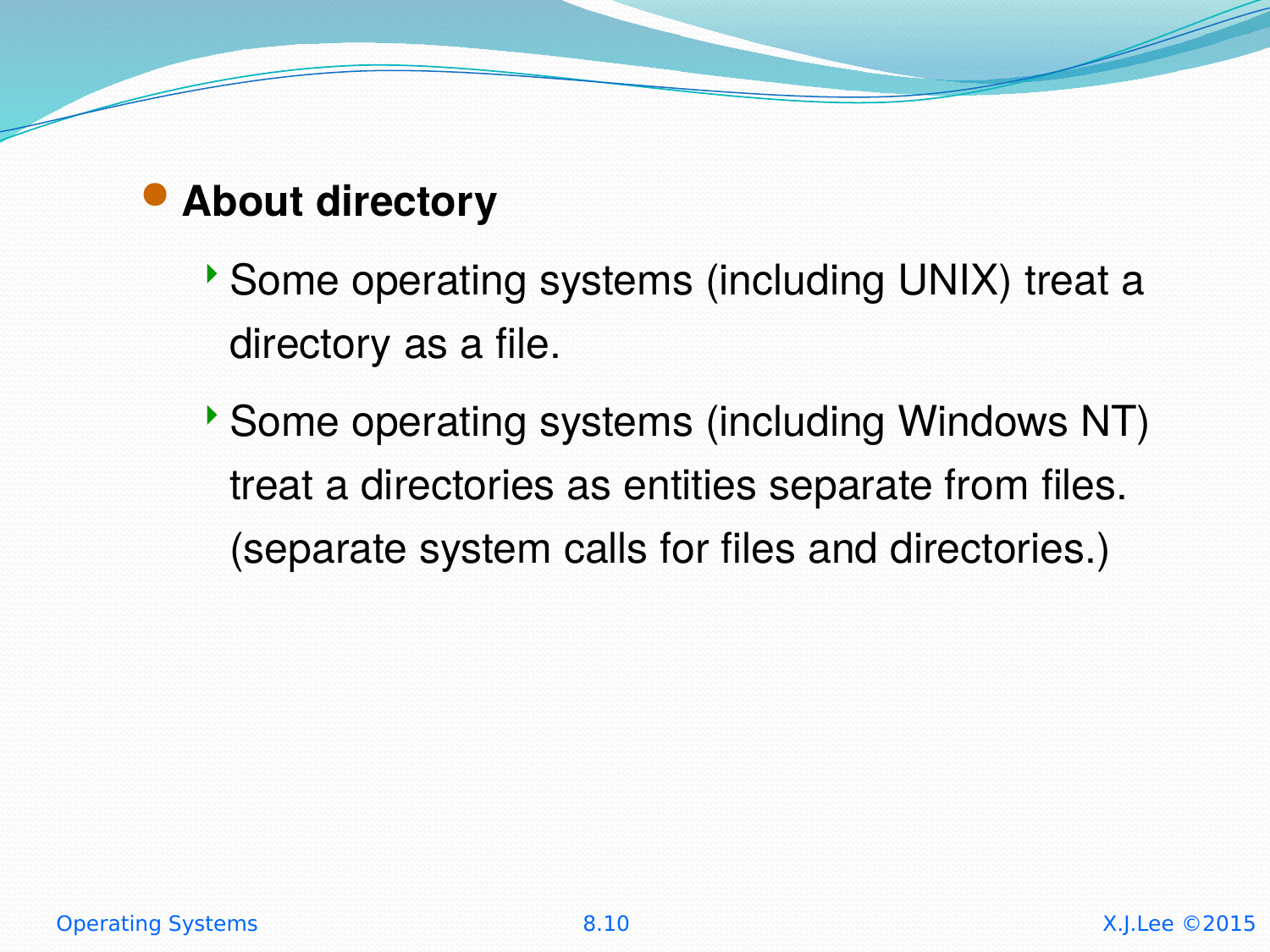

About directory
Some operating systems (including UNIX) treat a directory as a file.
Some operating systems (including Windows NT) treat a directories as entities separate from files. (separate system calls for files and directories.)
Operating Systems
8.10
X.J.Lee ©2015